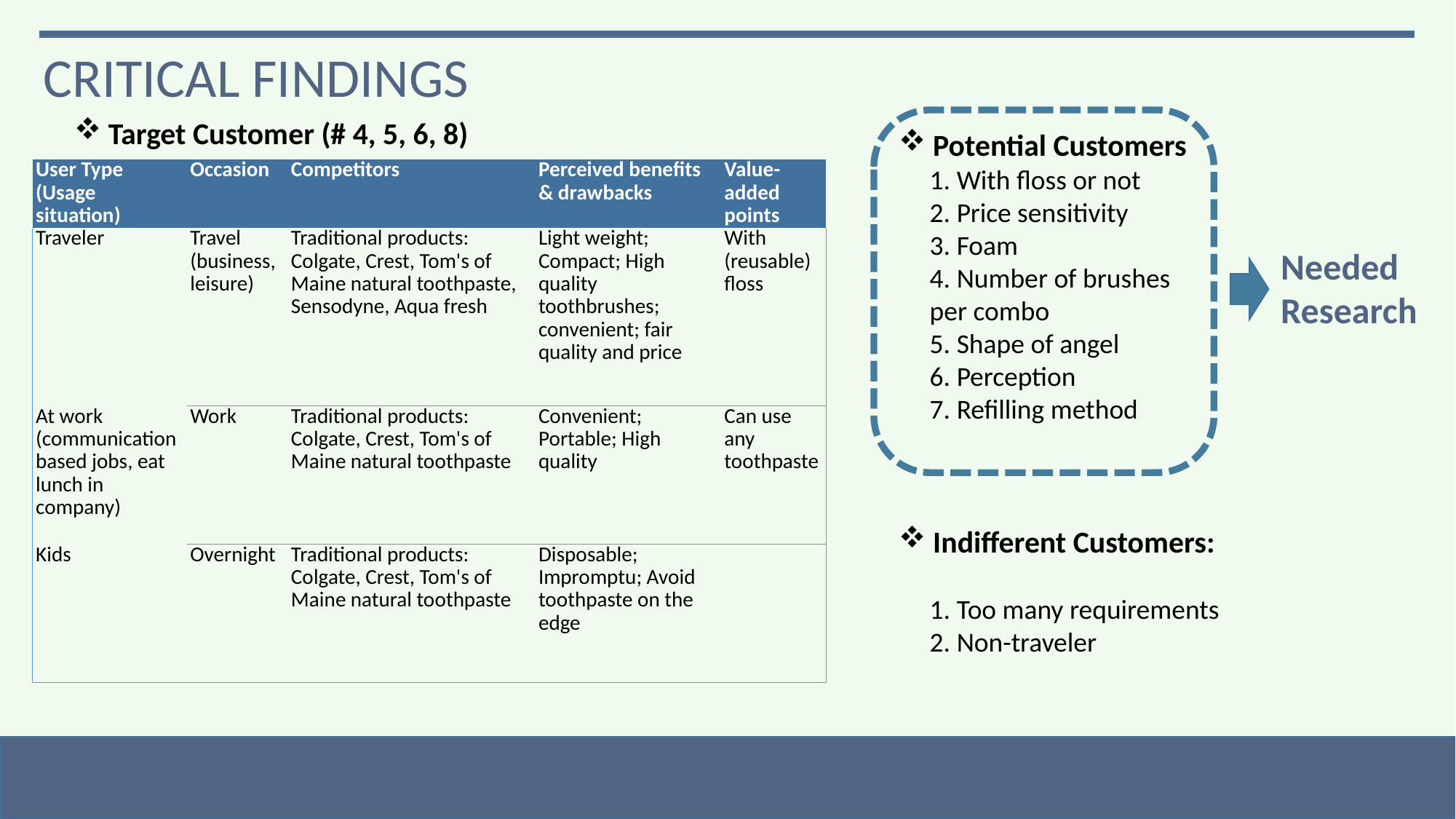

Critical Findings
Target Customer (# 4, 5, 6, 8)

Potential Customers
     1. With floss or not
     2. Price sensitivity
     3. Foam
     4. Number of brushes
     per combo
     5. Shape of angel
     6. Perception
     7. Refilling method

Indifferent Customers:

     1. Too many requirements
     2. Non-traveler
Needed Research

| User Type (Usage situation) | Occasion | Competitors | Perceived benefits & drawbacks | Value-added points |
| --- | --- | --- | --- | --- |
| Traveler | Travel (business, leisure) | Traditional products: Colgate, Crest, Tom's of Maine natural toothpaste, Sensodyne, Aqua fresh | Light weight; Compact; High quality toothbrushes; convenient; fair quality and price | With (reusable) floss |
| At work (communication based jobs, eat lunch in company) | Work | Traditional products: Colgate, Crest, Tom's of Maine natural toothpaste | Convenient; Portable; High quality | Can use any toothpaste |
| Kids | Overnight | Traditional products: Colgate, Crest, Tom's of Maine natural toothpaste | Disposable; Impromptu; Avoid toothpaste on the edge |  |